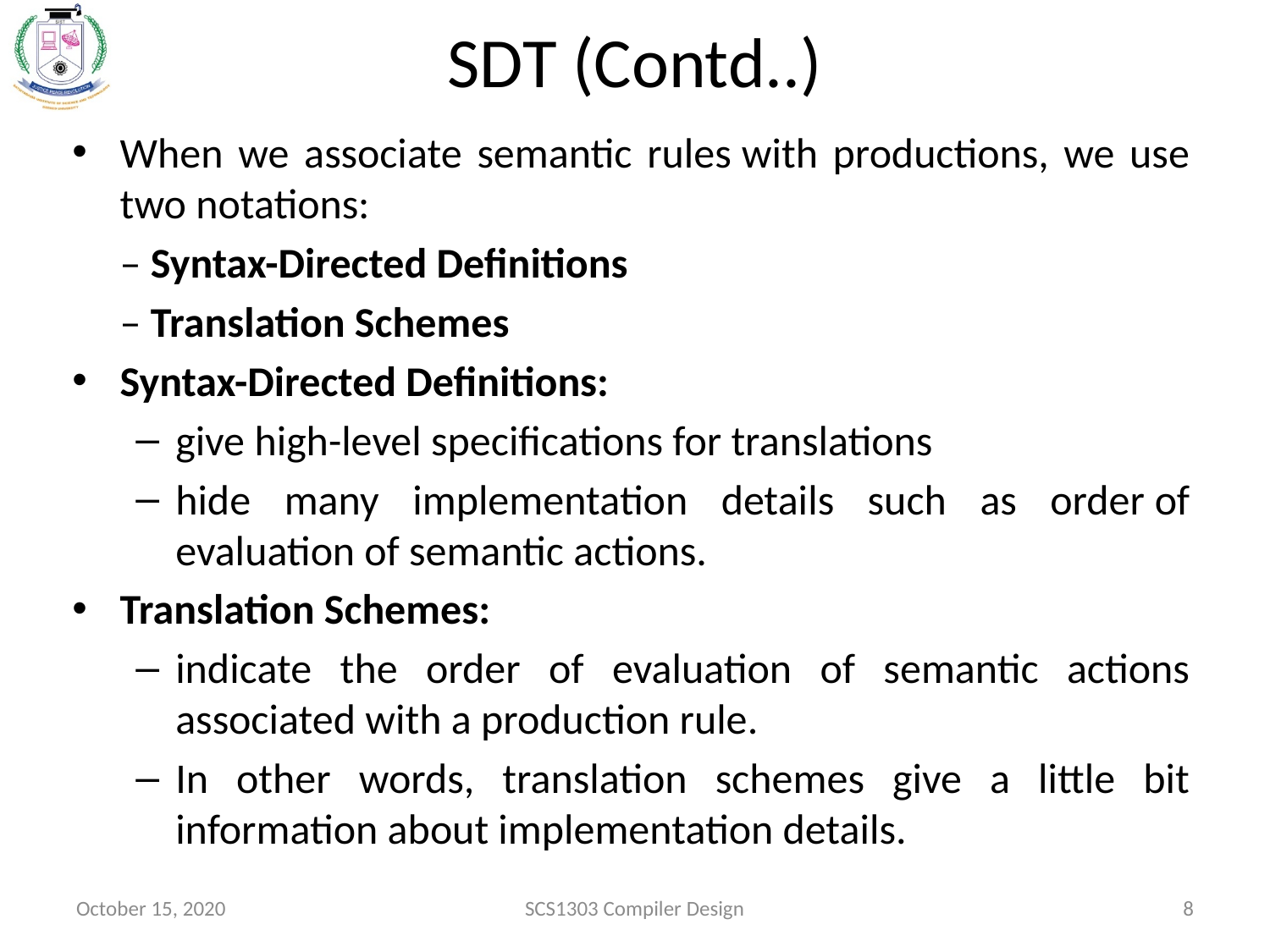

# SDT (Contd..)
When we associate semantic rules with productions, we use two notations:
	– Syntax-Directed Definitions
	– Translation Schemes
Syntax-Directed Definitions:
give high-level specifications for translations
hide many implementation details such as order of evaluation of semantic actions.
Translation Schemes:
indicate the order of evaluation of semantic actions associated with a production rule.
In other words, translation schemes give a little bit information about implementation details.

October 15, 2020
SCS1303 Compiler Design
8